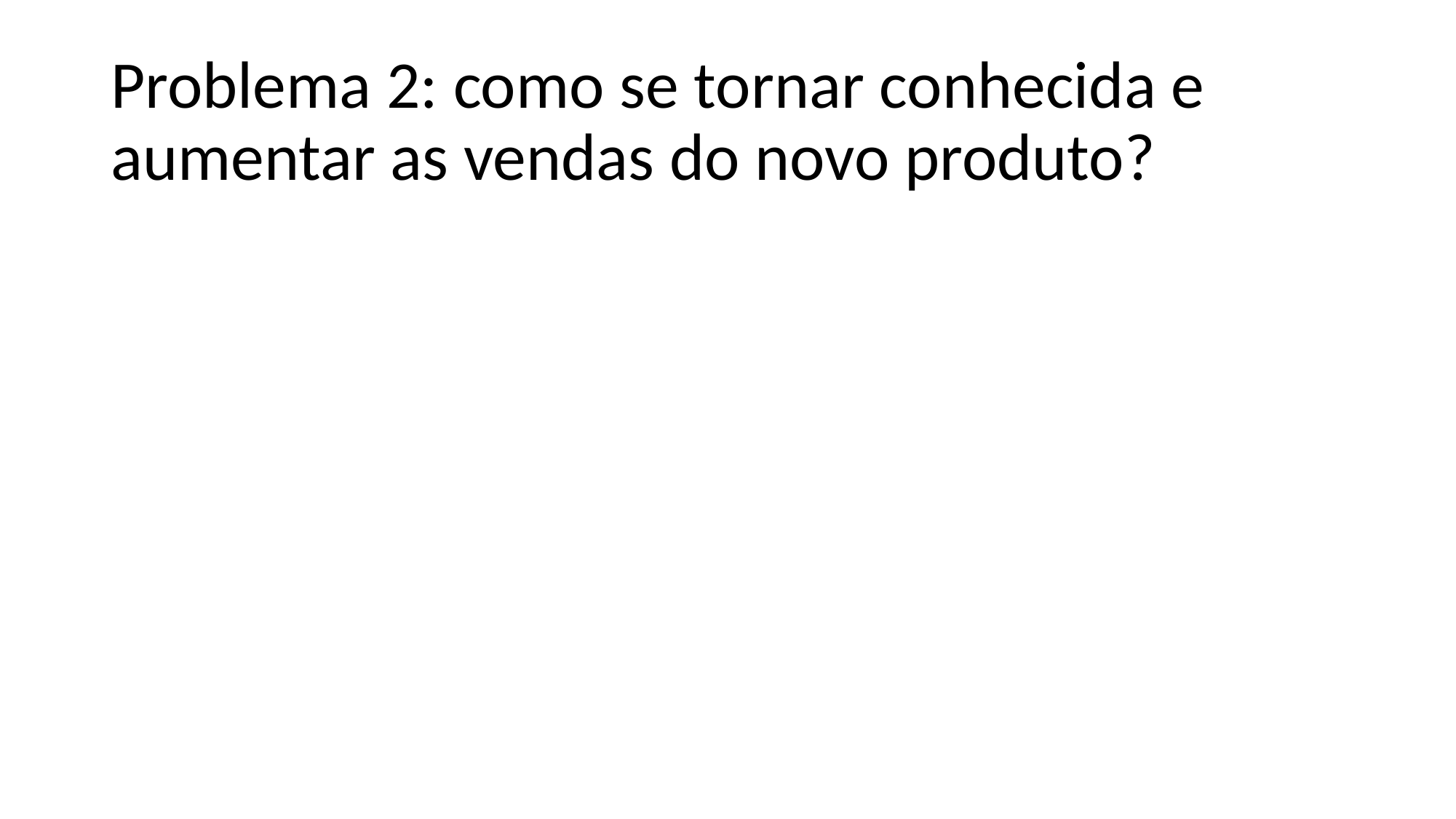

# Problema 2: como se tornar conhecida e aumentar as vendas do novo produto?